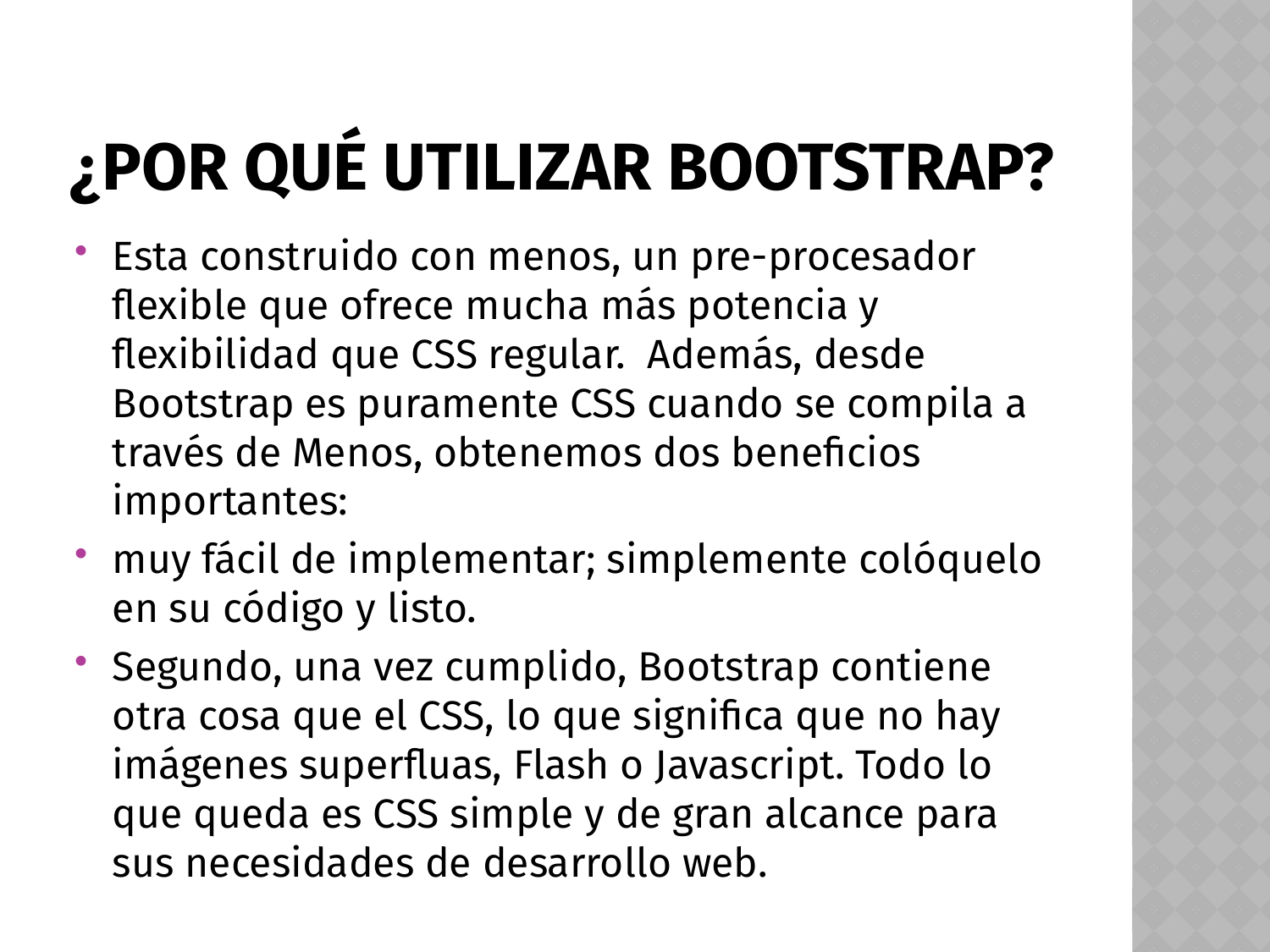

# ¿Por qué utilizar Bootstrap?
Esta construido con menos, un pre-procesador flexible que ofrece mucha más potencia y flexibilidad que CSS regular.  Además, desde Bootstrap es puramente CSS cuando se compila a través de Menos, obtenemos dos beneficios importantes:
muy fácil de implementar; simplemente colóquelo en su código y listo.
Segundo, una vez cumplido, Bootstrap contiene otra cosa que el CSS, lo que significa que no hay imágenes superfluas, Flash o Javascript. Todo lo que queda es CSS simple y de gran alcance para sus necesidades de desarrollo web.